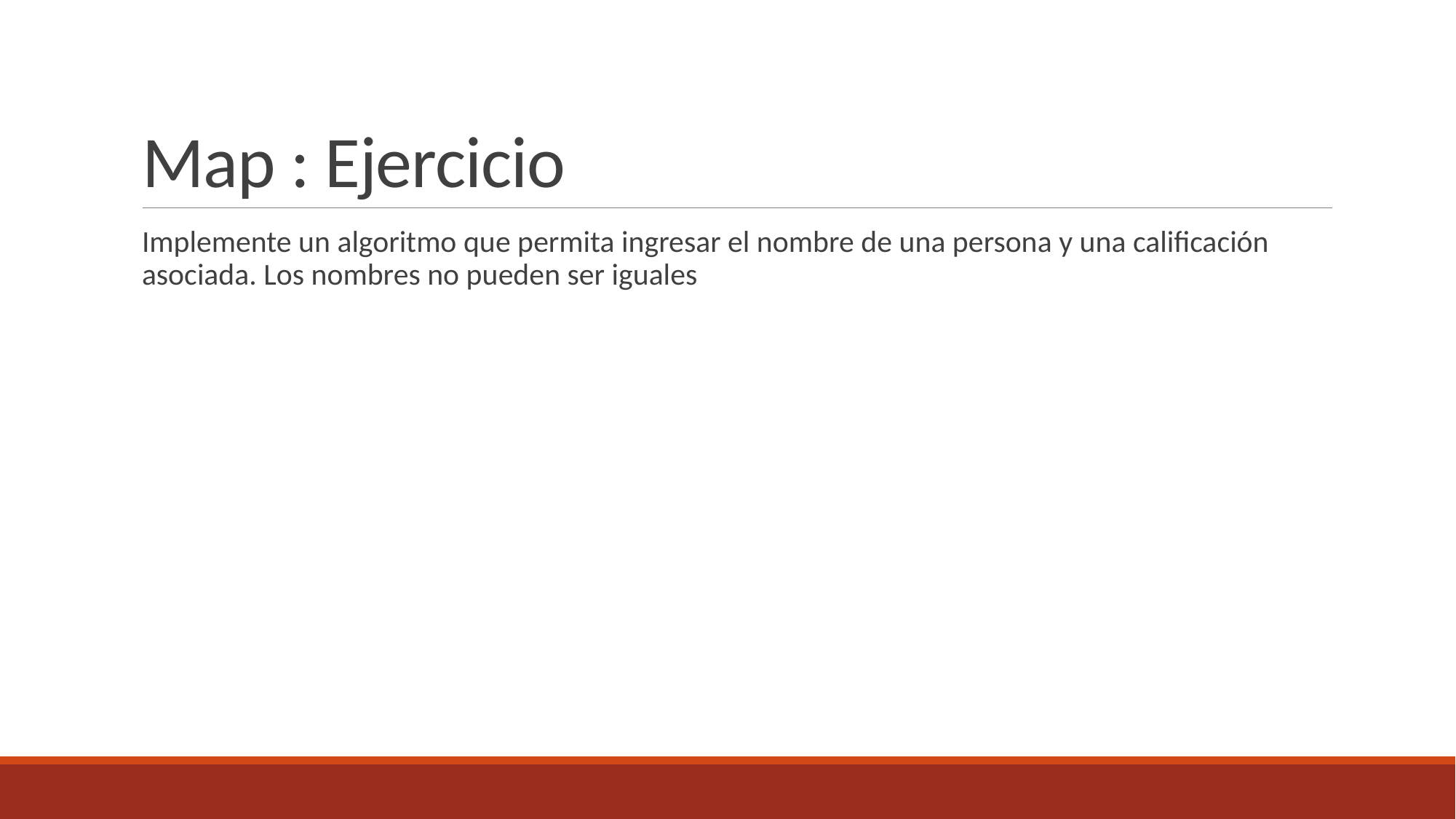

# Map : Ejercicio
Implemente un algoritmo que permita ingresar el nombre de una persona y una calificación asociada. Los nombres no pueden ser iguales